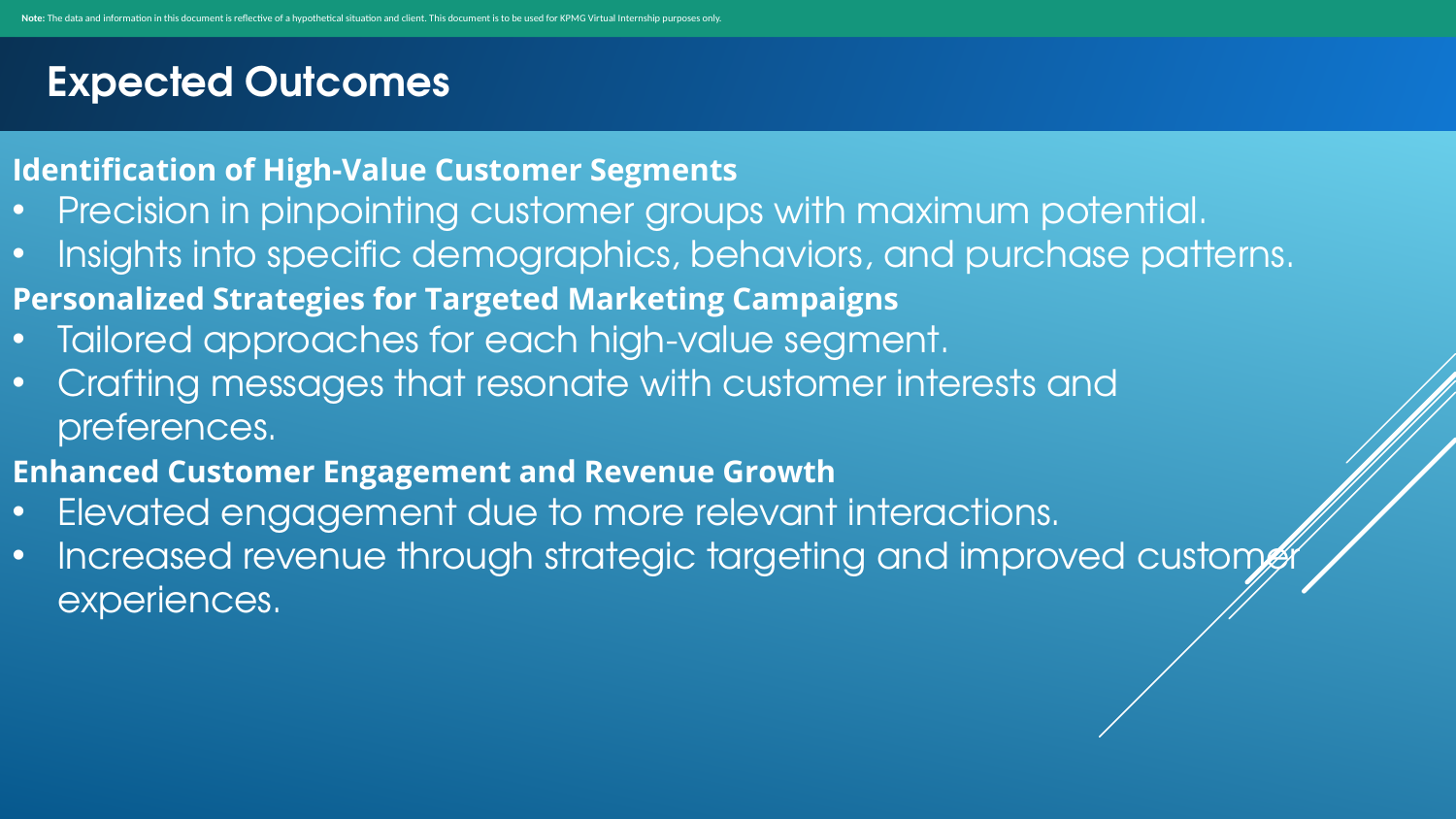

Note: The data and information in this document is reflective of a hypothetical situation and client. This document is to be used for KPMG Virtual Internship purposes only.
Expected Outcomes

Identification of High-Value Customer Segments
Precision in pinpointing customer groups with maximum potential.
Insights into specific demographics, behaviors, and purchase patterns.
Personalized Strategies for Targeted Marketing Campaigns
Tailored approaches for each high-value segment.
Crafting messages that resonate with customer interests and preferences.
Enhanced Customer Engagement and Revenue Growth
Elevated engagement due to more relevant interactions.
Increased revenue through strategic targeting and improved customer experiences.